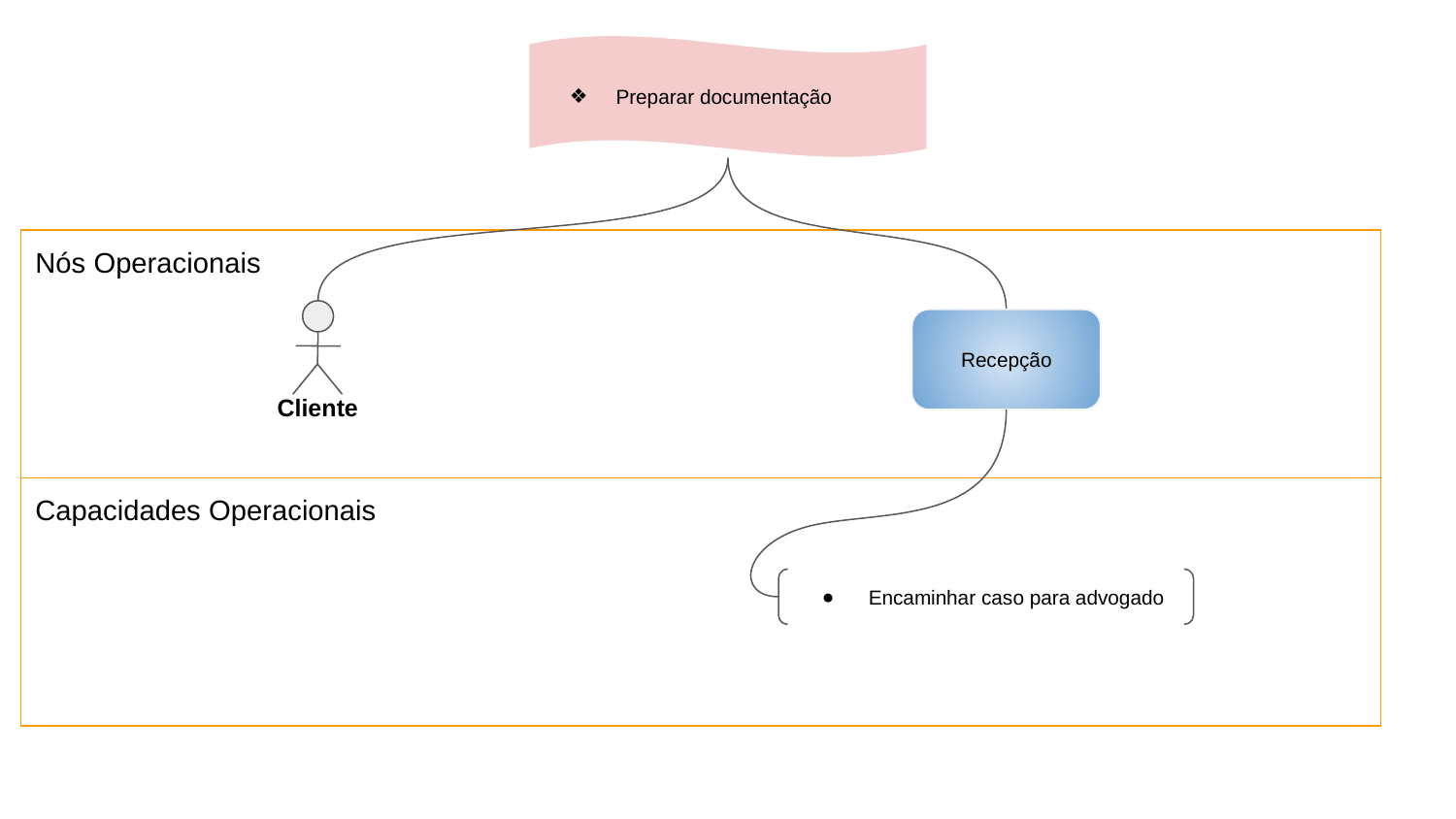

Preparar documentação
Nós Operacionais

Cliente

Recepção
Capacidades Operacionais

Encaminhar caso para advogado